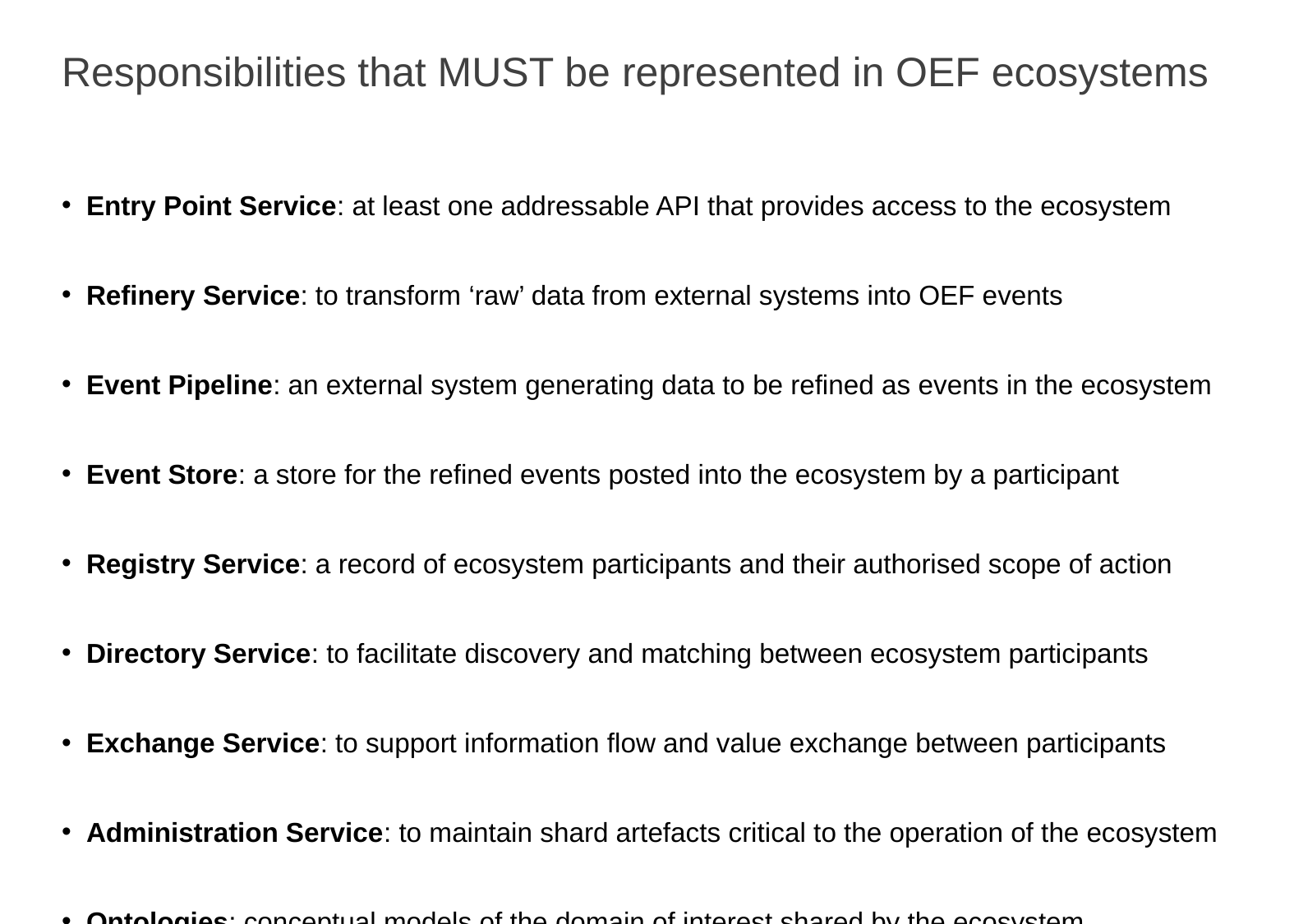

# Responsibilities that MUST be represented in OEF ecosystems
Entry Point Service: at least one addressable API that provides access to the ecosystem

Refinery Service: to transform ‘raw’ data from external systems into OEF events

Event Pipeline: an external system generating data to be refined as events in the ecosystem

Event Store: a store for the refined events posted into the ecosystem by a participant

Registry Service: a record of ecosystem participants and their authorised scope of action

Directory Service: to facilitate discovery and matching between ecosystem participants

Exchange Service: to support information flow and value exchange between participants

Administration Service: to maintain shard artefacts critical to the operation of the ecosystem

Ontologies: conceptual models of the domain of interest shared by the ecosystem

Reasoning Engines: to derive insight and extract value from events in the ecosystem